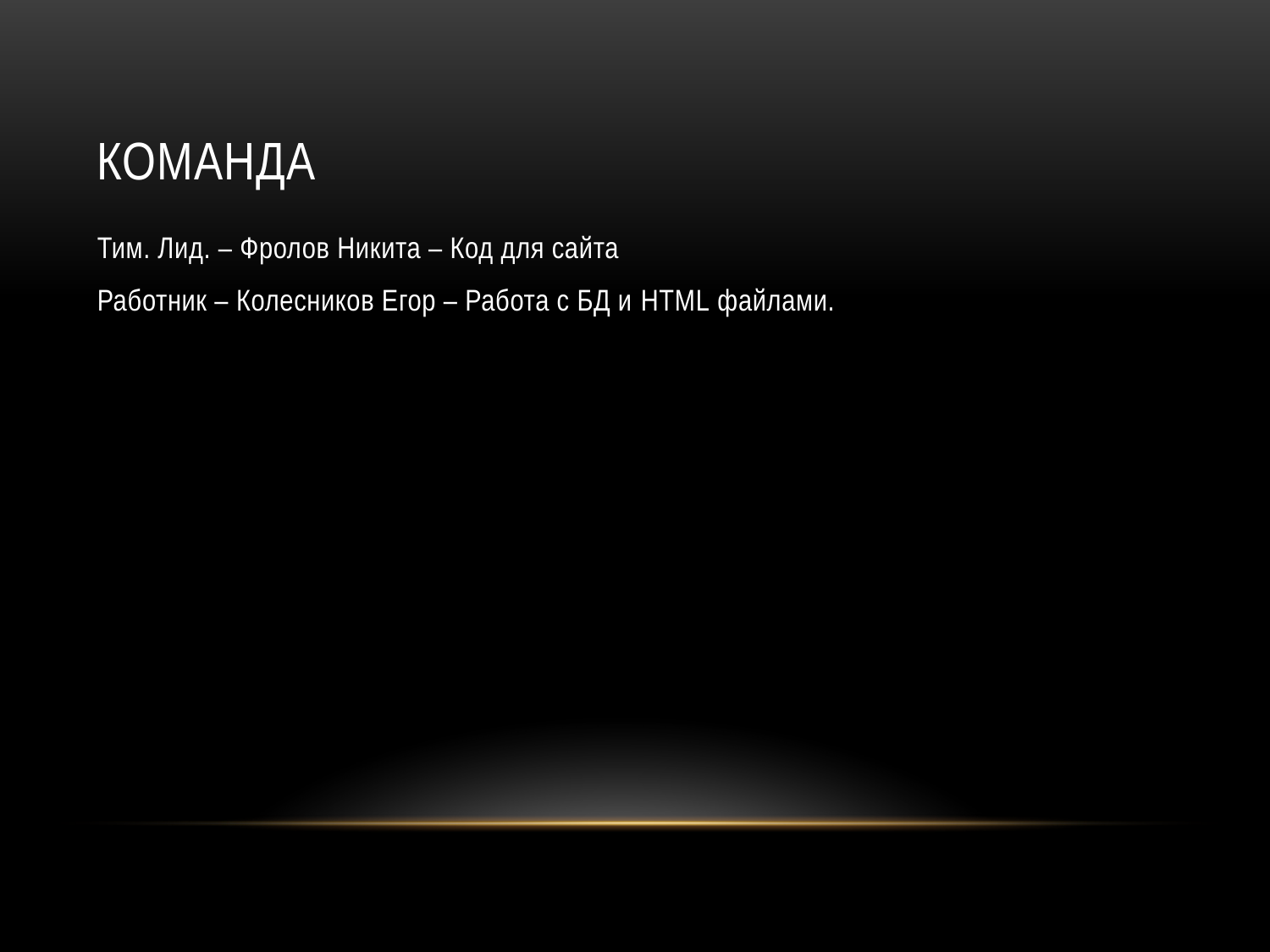

# Команда
Тим. Лид. – Фролов Никита – Код для сайта
Работник – Колесников Егор – Работа с БД и HTML файлами.